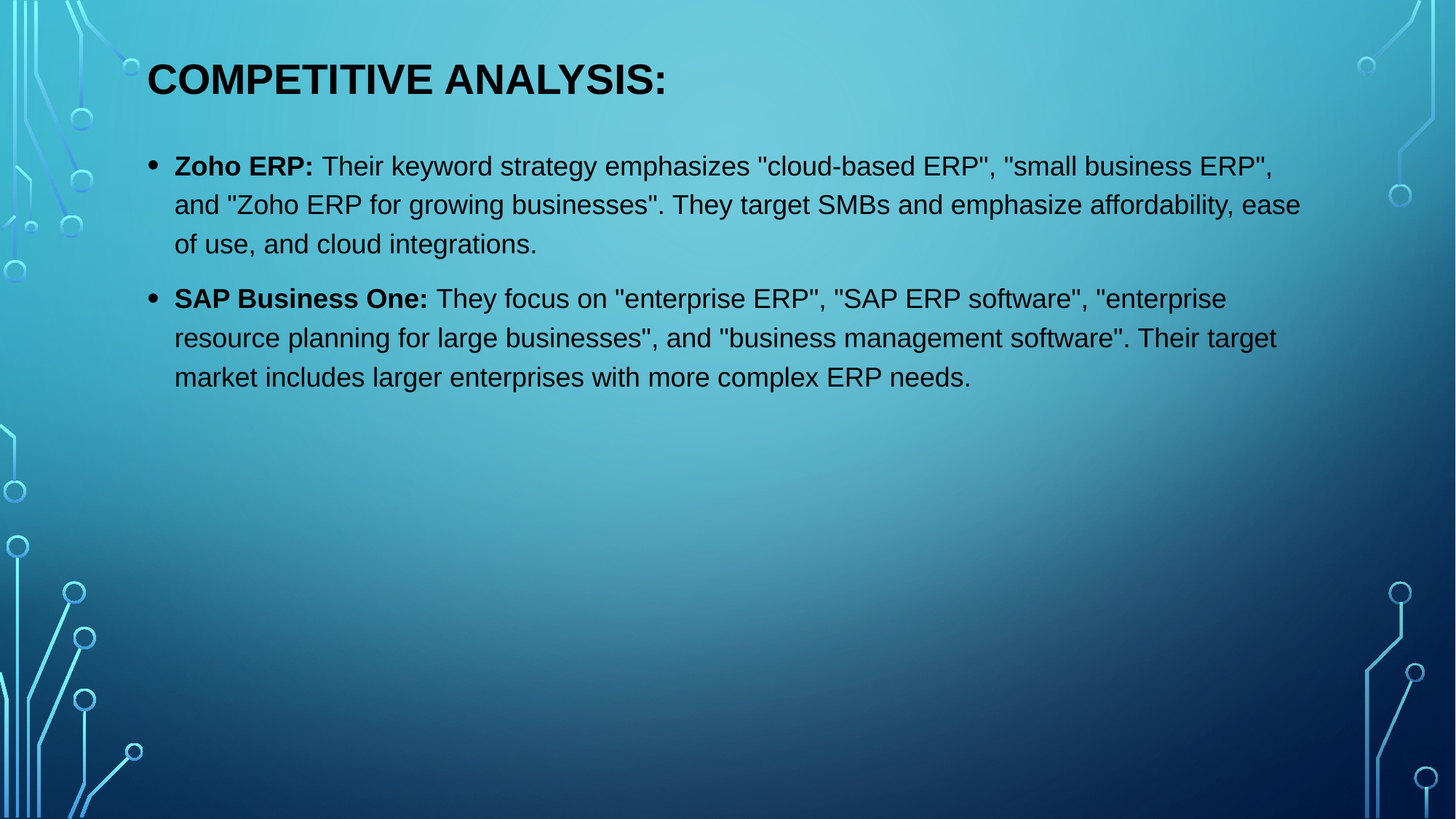

# Competitive Analysis:
Zoho ERP: Their keyword strategy emphasizes "cloud-based ERP", "small business ERP", and "Zoho ERP for growing businesses". They target SMBs and emphasize affordability, ease of use, and cloud integrations.
SAP Business One: They focus on "enterprise ERP", "SAP ERP software", "enterprise resource planning for large businesses", and "business management software". Their target market includes larger enterprises with more complex ERP needs.